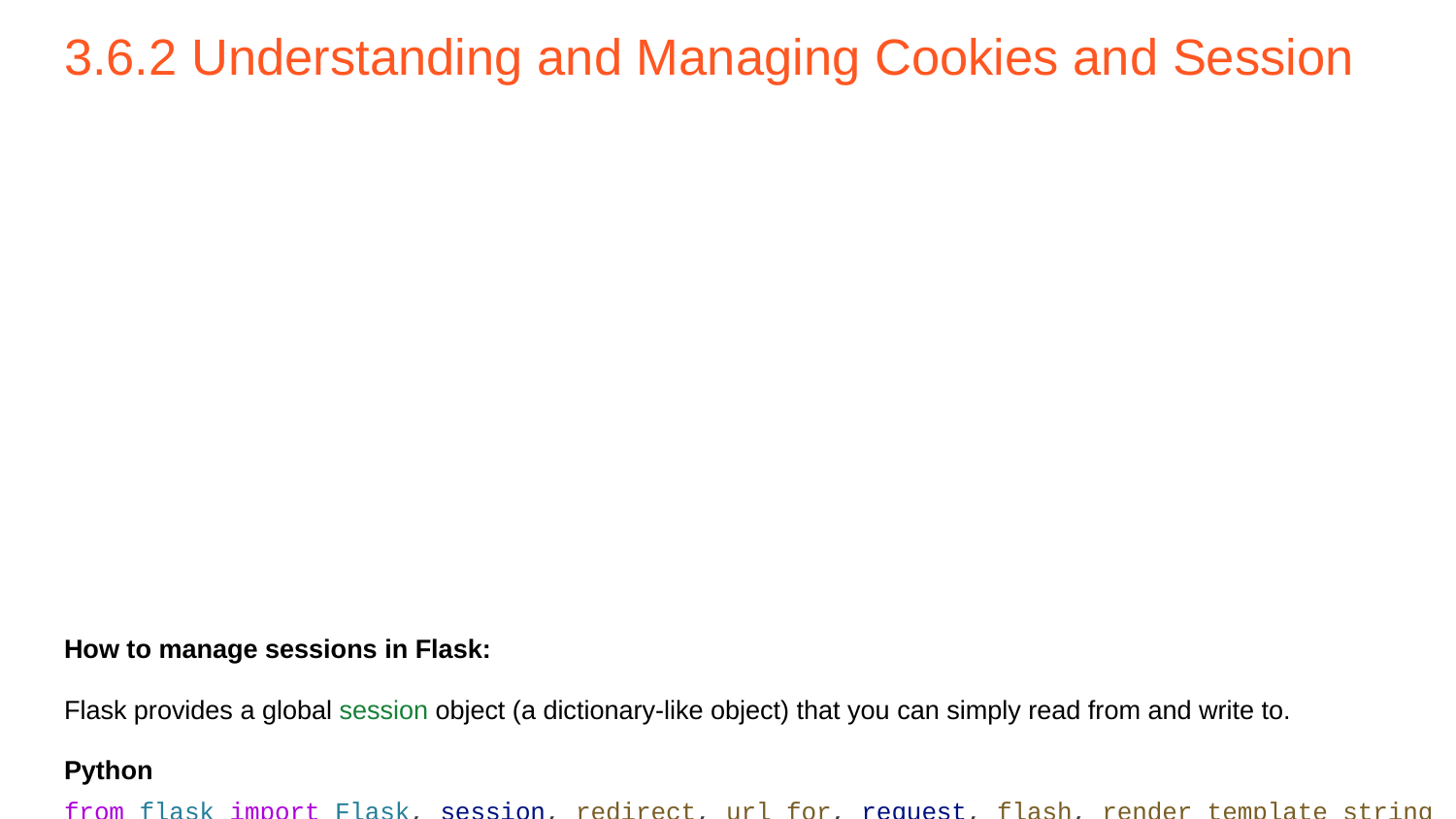

# 3.6.2 Understanding and Managing Cookies and Session
How to manage sessions in Flask:
Flask provides a global session object (a dictionary-like object) that you can simply read from and write to.
Python
from flask import Flask, session, redirect, url_for, request, flash, render_template_string
import os
import datetime

app = Flask(__name__)

# --- Configuration for Flask (SECRET_KEY is CRITICAL for sessions) ---
# In a real application, set this as an environment variable:
# export FLASK_SECRET_KEY='your_super_long_random_and_secret_key_here'
app.config['SECRET_KEY'] = os.environ.get('FLASK_SECRET_KEY', 'a_default_secret_key_for_dev_ONLY')

# Optional: Make sessions permanent (default is session expires when browser closes)
# If set to True, you also need to set app.permanent_session_lifetime
# app.config['PERMANENT_SESSION_LIFETIME'] = datetime.timedelta(minutes=30)
# app.permanent_session_lifetime = datetime.timedelta(minutes=30) # Redundant with config

# --- In-memory "User Store" for demonstration ---
VALID_USERNAME = "Binayak"
VALID_PASSWORD = "b984190m" # In a real app, hash this!

# --- Routes ---

@app.route('/')
def index():
    """
    Homepage - checks if user is logged in and displays appropriate links.
    """
    # Check if 'username' is in the session
    if 'username' in session:
        username = session['username']
        logged_in_time = session.get('logged_in_time', 'N/A')
        return_html = f"""
        <h1>Welcome, {username}!</h1>
        <p>You logged in at: {logged_in_time}</p>
        <p>Your session ID (debug info): {request.cookies.get('session', 'N/A')}</p>
        <p><a href="/logout">Logout</a></p>
        """
    else:
        return_html = """
        <h1>Welcome, Guest!</h1>
        <p>Please <a href="/login">Login</a> to access your profile.</p>
        """
    return render_template_string(return_html + get_flashed_html())

@app.route('/login', methods=['GET', 'POST'])
def login():
    """
    Handles user login. Stores username and login time in session on success.
    """
    if request.method == 'POST':
        username_attempt = request.form.get('username')
        password_attempt = request.form.get('password')

        if username_attempt == VALID_USERNAME and password_attempt == VALID_PASSWORD:
            # Store data in the session
            session['username'] = username_attempt
            session['logged_in_time'] = datetime.datetime.now().strftime("%H:%M:%S")

            # Optional: Make the session permanent (longer-lived)
            # session.permanent = True

            flash(f"Logged in as {username_attempt} successfully!", 'success')
            return redirect(url_for('index'))
        else:
            flash("Invalid username or password.", 'error')
            # Re-render login page with error message
            return render_template_string(LOGIN_FORM_TEMPLATE, username=username_attempt)
    else:
        # GET request: Display the login form
        return render_template_string(LOGIN_FORM_TEMPLATE)

@app.route('/logout')
def logout():
    """
    Logs out the user by removing items from the session.
    """
    # Remove specific items from the session
    session.pop('username', None) # 'None' is the default if 'username' isn't found
    session.pop('logged_in_time', None)

    # Alternatively, to clear ALL session data:
    # session.clear()

    flash("You have been logged out.", 'info')
    return redirect(url_for('index'))

# Helper function to render flashed messages for the templates (for simplicity)
# IMPORTANT: flash_get_flashed_messages avoids recursion with Flask's flash()
from flask import get_flashed_messages as flash_get_flashed_messages
def get_flashed_html():
    messages = flash_get_flashed_messages(with_categories=True)
    html = ""
    if messages:
        html += '<ul style="list-style: none; padding: 0;">'
        for category, message in messages:
            color = 'green' if category == 'success' else 'red' if category == 'error' else 'blue'
            html += f'<li style="background-color: {color}; color: white; padding: 10px; margin-bottom: 5px; border-radius: 5px;">{message}</li>'
        html += '</ul>'
    return html

# --- HTML Template Strings (for simplicity in this single file example) ---
LOGIN_FORM_TEMPLATE = """
<!doctype html>
<title>Login</title>
<style>
    body { font-family: sans-serif; margin: 2em; }
    .form-group { margin-bottom: 1em; }
    label { display: block; margin-bottom: 0.5em; font-weight: bold; }
    input[type="text"], input[type="password"] {
        width: 100%; padding: 8px; border: 1px solid #ccc; border-radius: 4px; box-sizing: border-box;
    }
    input[type="submit"] {
        background-color: #007bff; color: white; padding: 10px 15px; border: none; border-radius: 4px; cursor: pointer; font-size: 1em;
    }
    input[type="submit"]:hover { background-color: #0056b3; }
    .flash-message { padding: 10px; margin-bottom: 1em; border-radius: 5px; }
    .flash-message.error { background-color: #f8d7da; color: #721c24; border: 1px solid #f5c6cb; }
    .flash-message.success { background-color: #d4edda; color: #155724; border: 1px solid #c3e6cb; }
    .flash-message.info { background-color: #d1ecf1; color: #0c5460; border: 1px solid #bee5eb; }
</style>
<body>
    <h1>Login</h1>
    {{ flashed_messages | safe }} {# Render flashed messages #}
    <form method="POST" action="{{ url_for('login') }}">
        <div class="form-group">
            <label for="username">Username:</label>
            <input type="text" id="username" name="username" value="{{ username if username is defined else '' }}">
        </div>
        <div class="form-group">
            <label for="password">Password:</label>
            <input type="password" id="password" name="password">
        </div>
        <input type="submit" value="Log In">
    </form>
    <p><a href="/">Go to Homepage</a></p>
</body>
"""

if __name__ == '__main__':
    # Set the secret key for local development if not using environment variables
    # os.environ['FLASK_SECRET_KEY'] = 'my_super_secret_dev_key_456'
    app.run(debug=True) # debug=True enables auto-reload and debugger